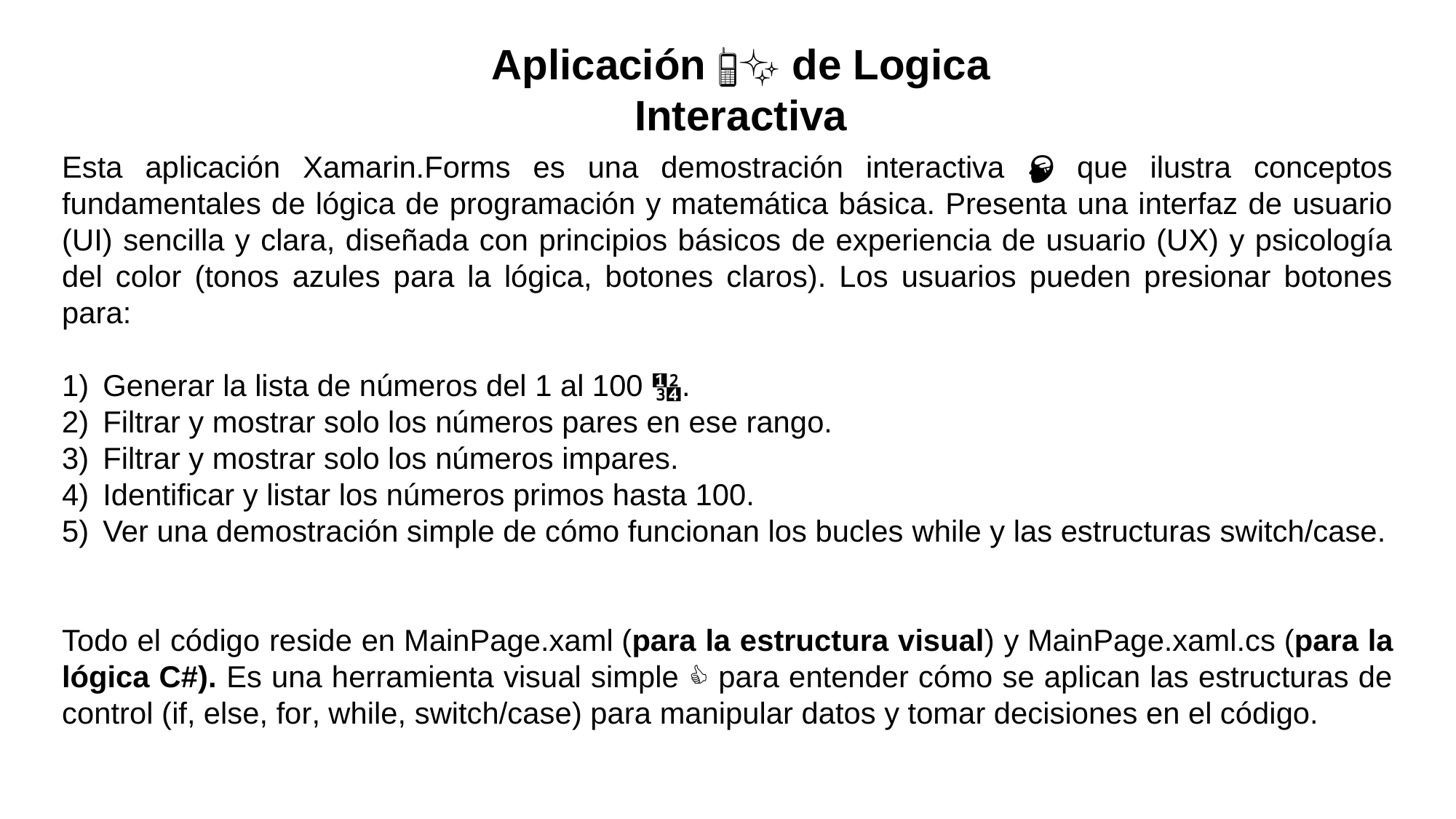

Aplicación 📱✨ de Logica Interactiva
Esta aplicación Xamarin.Forms es una demostración interactiva 🧠 que ilustra conceptos fundamentales de lógica de programación y matemática básica. Presenta una interfaz de usuario (UI) sencilla y clara, diseñada con principios básicos de experiencia de usuario (UX) y psicología del color (tonos azules para la lógica, botones claros). Los usuarios pueden presionar botones para:

Generar la lista de números del 1 al 100 🔢.
Filtrar y mostrar solo los números pares en ese rango.
Filtrar y mostrar solo los números impares.
Identificar y listar los números primos hasta 100.
Ver una demostración simple de cómo funcionan los bucles while y las estructuras switch/case.

Todo el código reside en MainPage.xaml (para la estructura visual) y MainPage.xaml.cs (para la lógica C#). Es una herramienta visual simple 👍 para entender cómo se aplican las estructuras de control (if, else, for, while, switch/case) para manipular datos y tomar decisiones en el código.